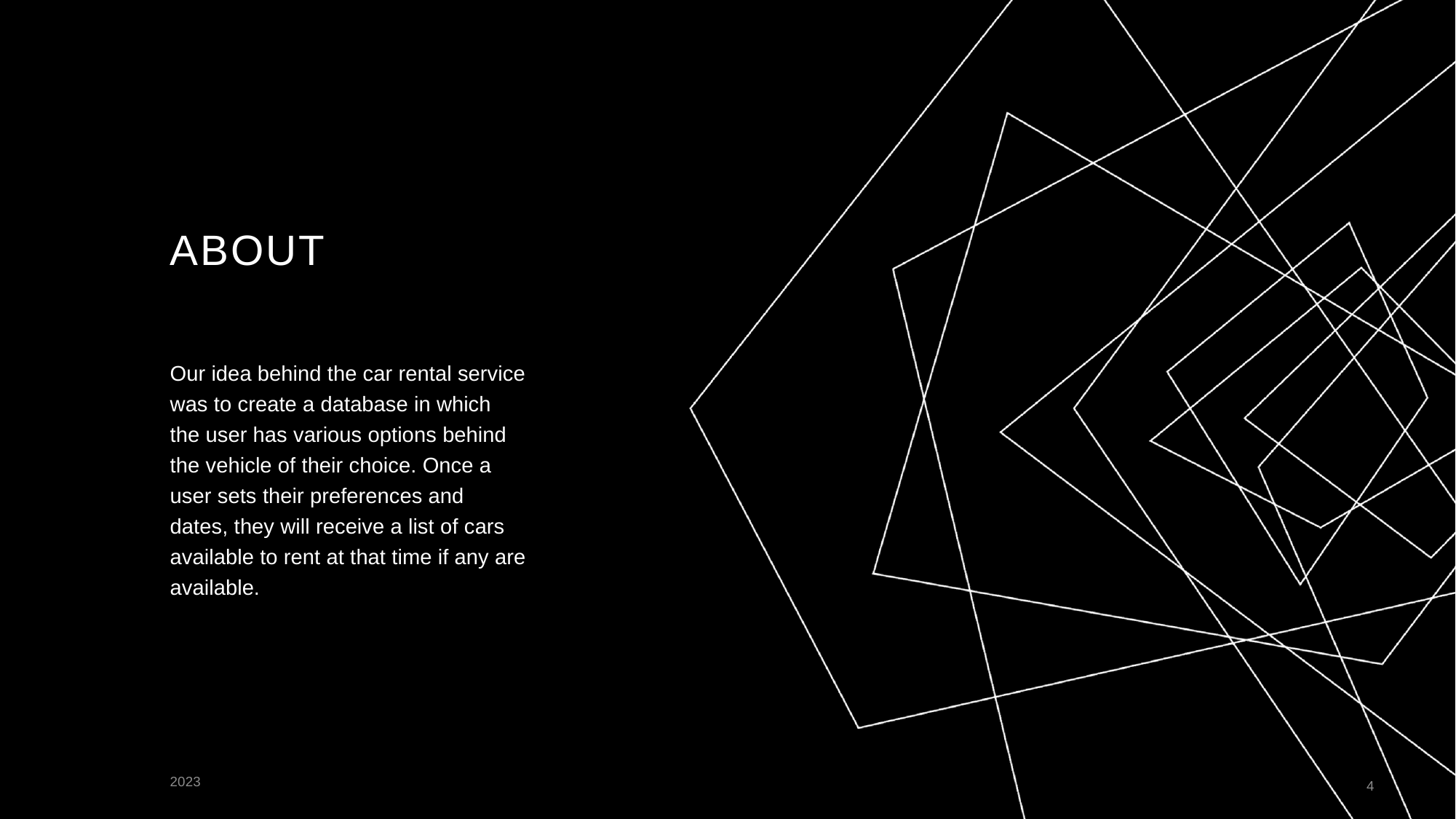

# ABOUT
Our idea behind the car rental service was to create a database in which the user has various options behind the vehicle of their choice. Once a user sets their preferences and dates, they will receive a list of cars available to rent at that time if any are available.
2023
4